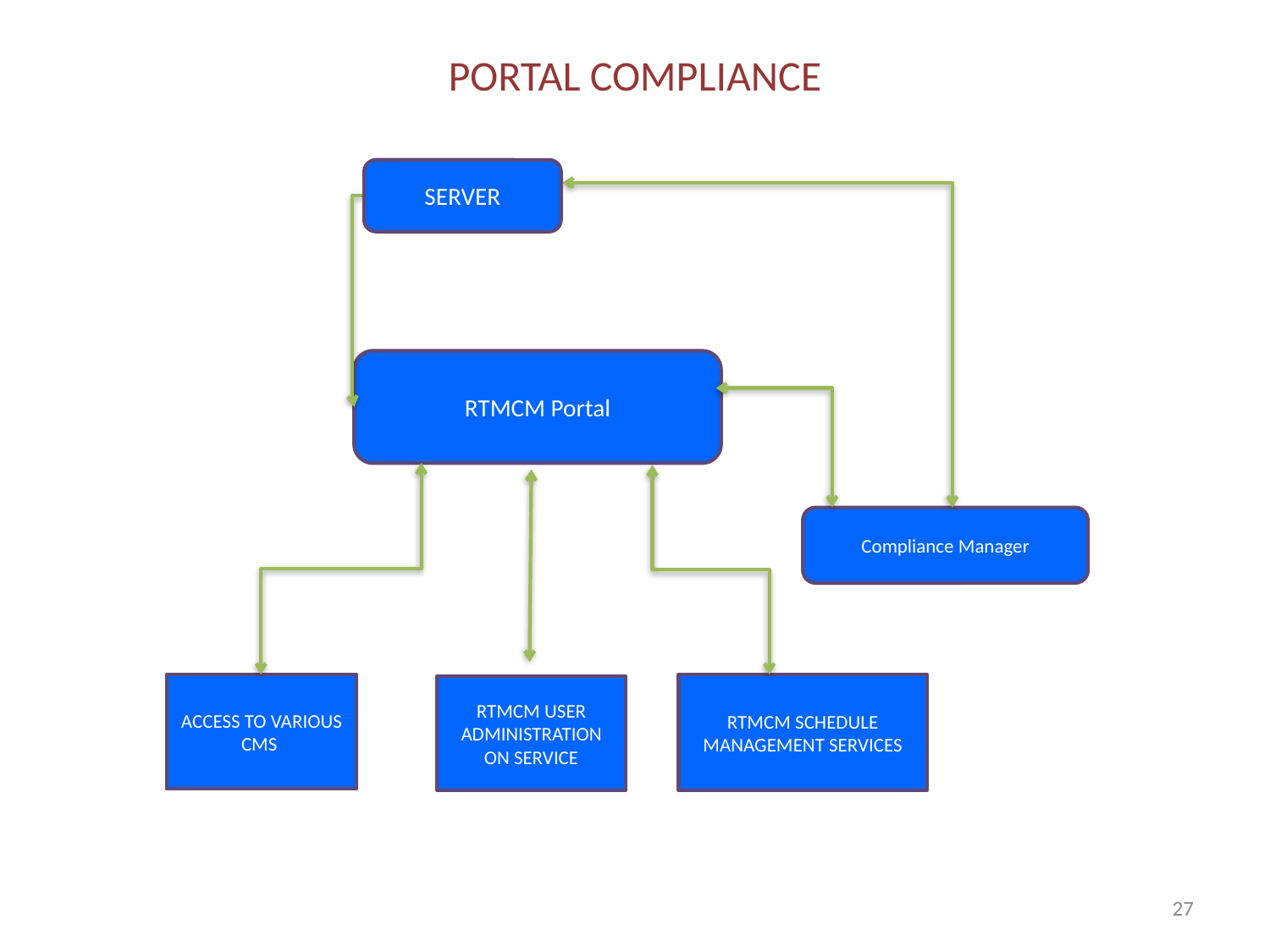

# PORTAL COMPLIANCE
SERVER
RTMCM Portal
Compliance Manager
RTMCM SCHEDULE MANAGEMENT SERVICES
ACCESS TO VARIOUS CMS
RTMCM USER ADMINISTRATION ON SERVICE
27